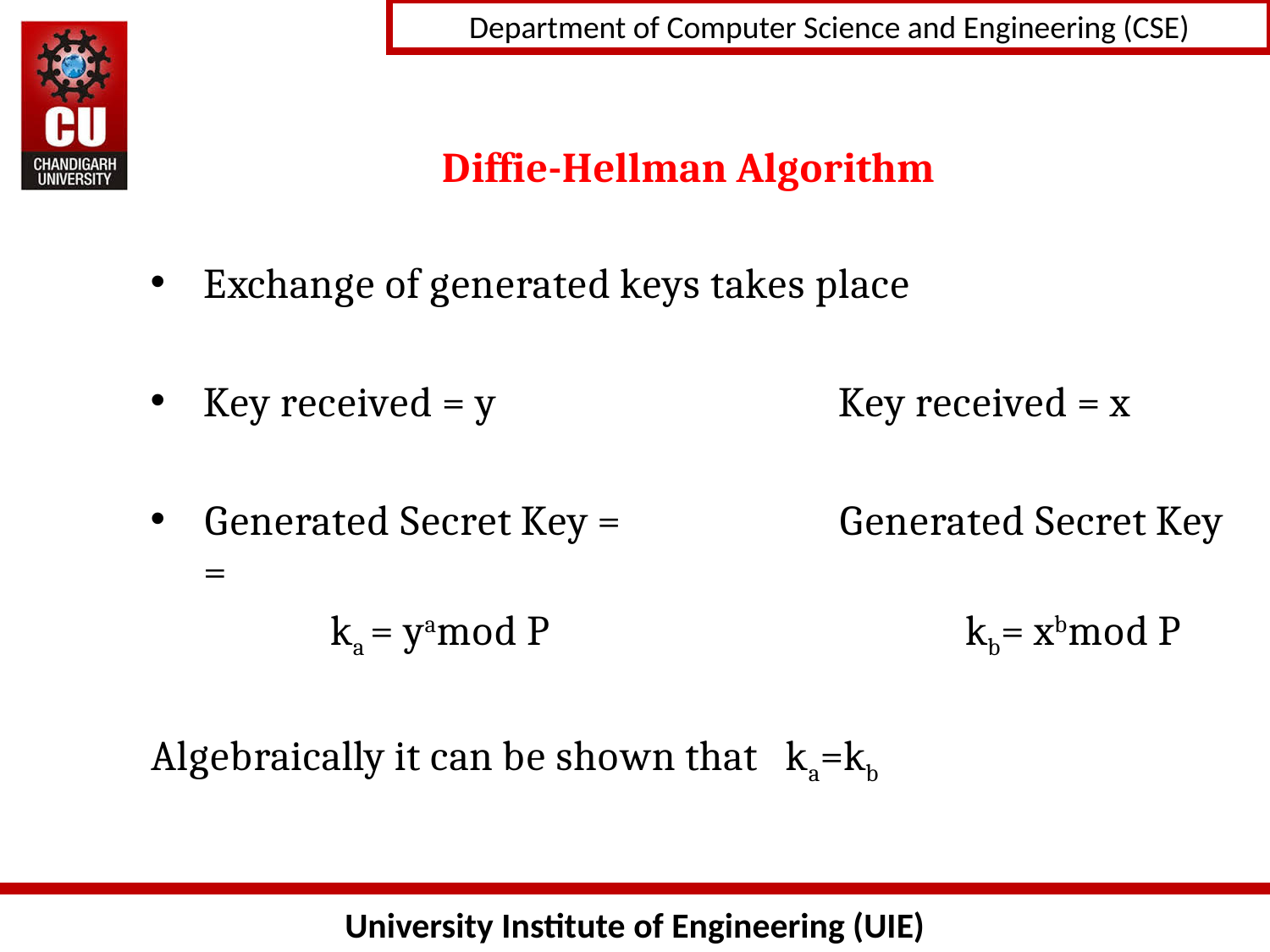

# Diffie-Hellman Algorithm
Exchange of generated keys takes place

Key received = y			Key received = x

Generated Secret Key =	 	Generated Secret Key =
		ka = yamod P				kb= xbmod P

Algebraically it can be shown that   ka=kb